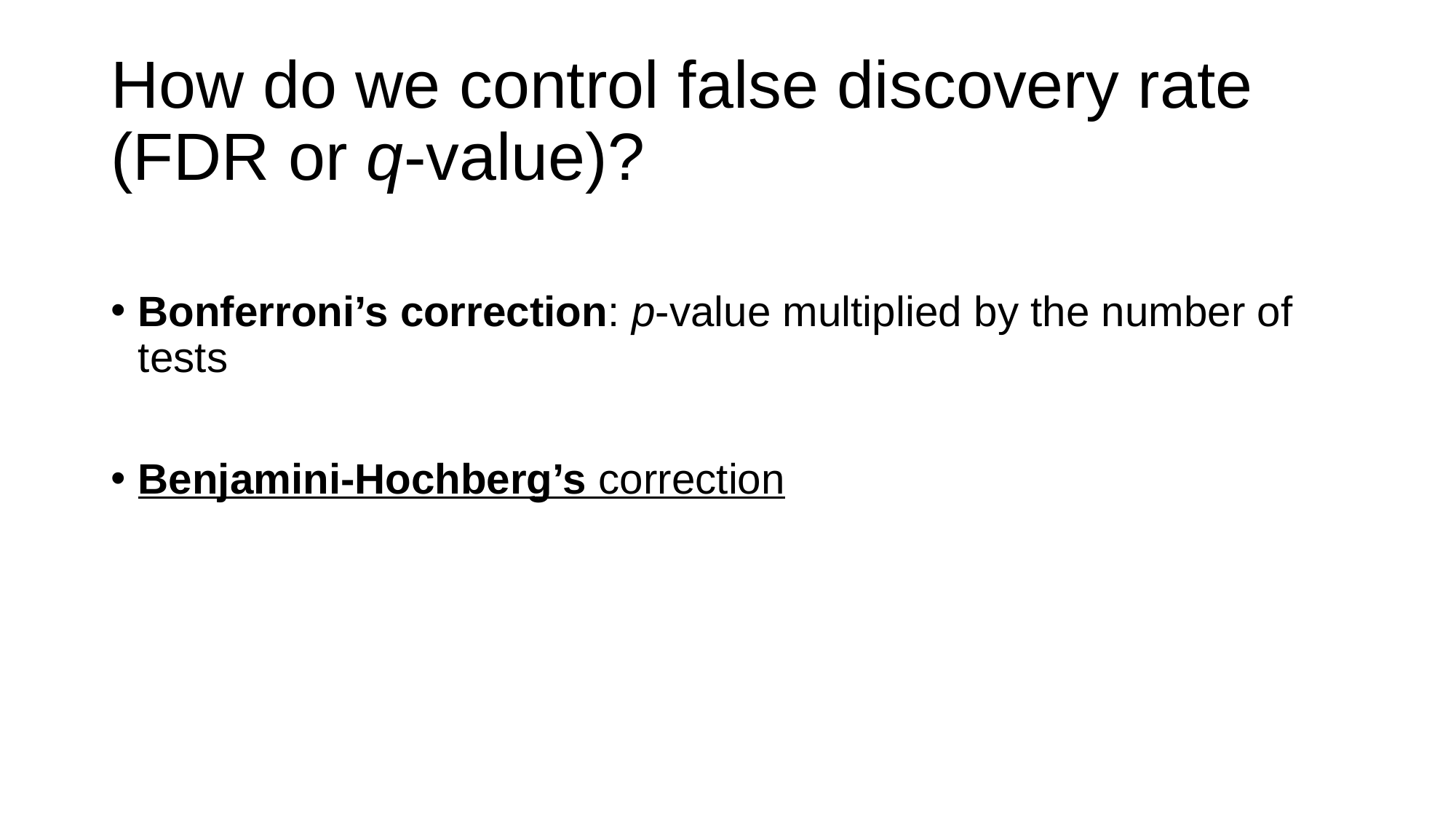

# How do we control false discovery rate (FDR or q-value)?

Bonferroni’s correction: p-value multiplied by the number of tests

Benjamini-Hochberg’s correction